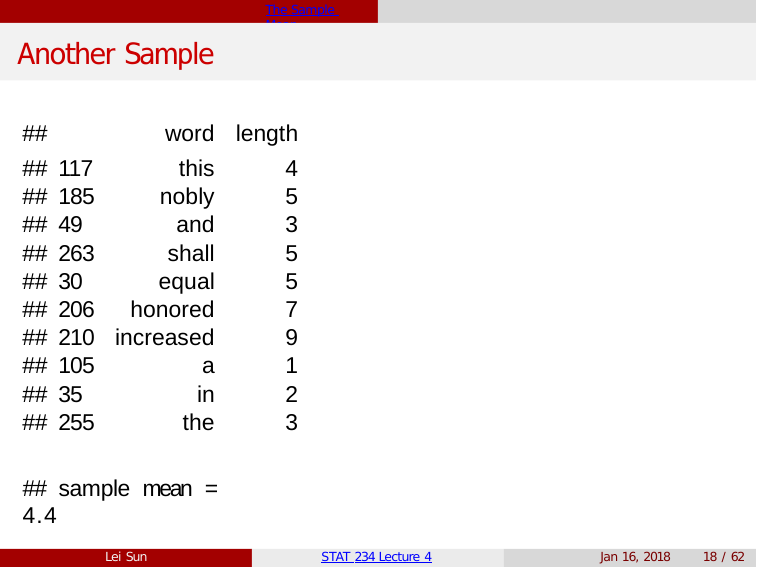

The Sample Mean

# Another Sample
| ## |  | word | length |
| --- | --- | --- | --- |
| ## | 117 | this | 4 |
| ## | 185 | nobly | 5 |
| ## | 49 | and | 3 |
| ## | 263 | shall | 5 |
| ## | 30 | equal | 5 |
| ## | 206 | honored | 7 |
| ## | 210 | increased | 9 |
| ## | 105 | a | 1 |
| ## | 35 | in | 2 |
| ## | 255 | the | 3 |
##  sample  mean   =  4.4

Lei Sun
STAT 234 Lecture 4
Jan 16, 2018
18 / 62